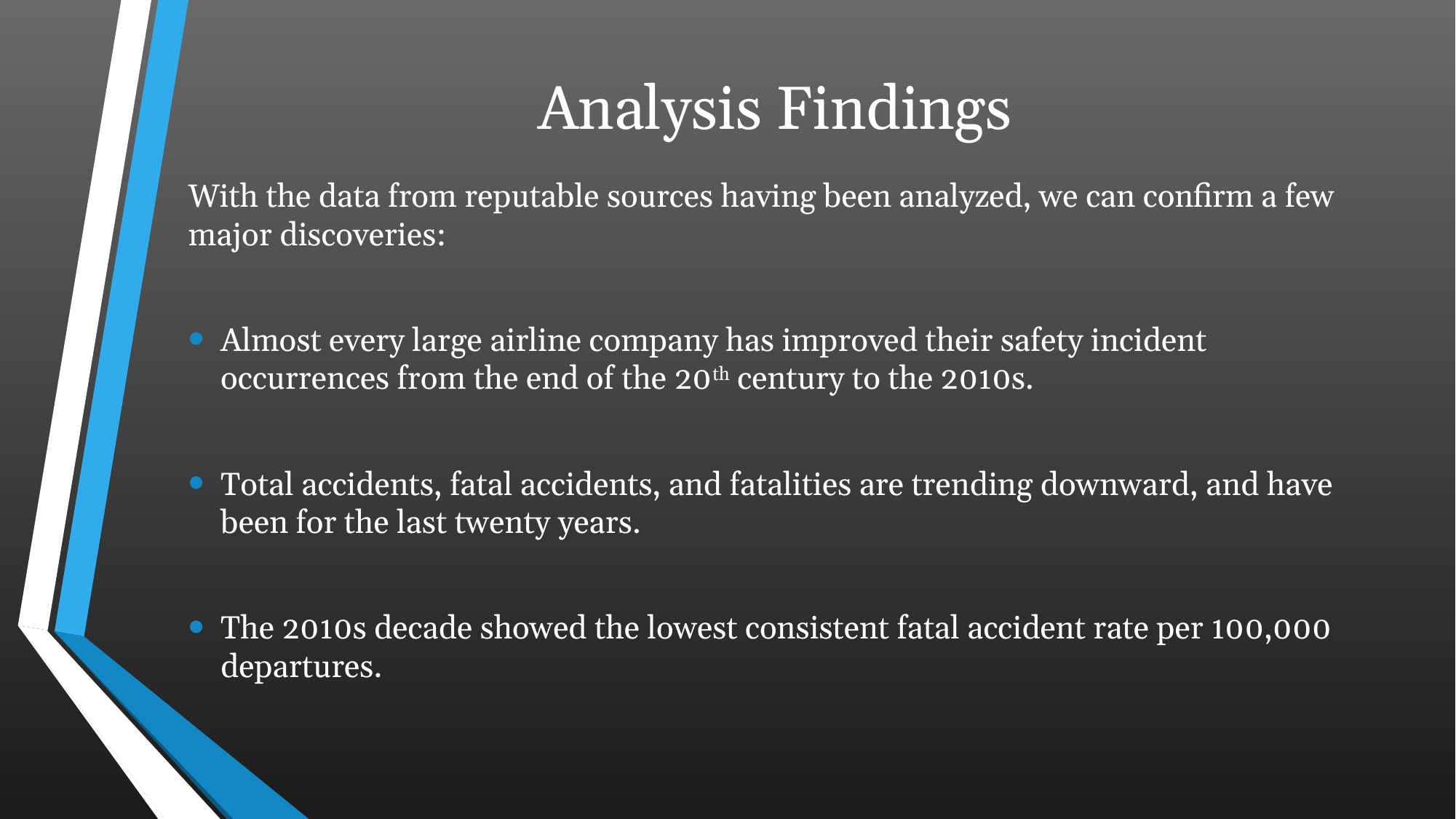

# Analysis Findings
With the data from reputable sources having been analyzed, we can confirm a few major discoveries:

Almost every large airline company has improved their safety incident occurrences from the end of the 20th century to the 2010s.

Total accidents, fatal accidents, and fatalities are trending downward, and have been for the last twenty years.

The 2010s decade showed the lowest consistent fatal accident rate per 100,000 departures.